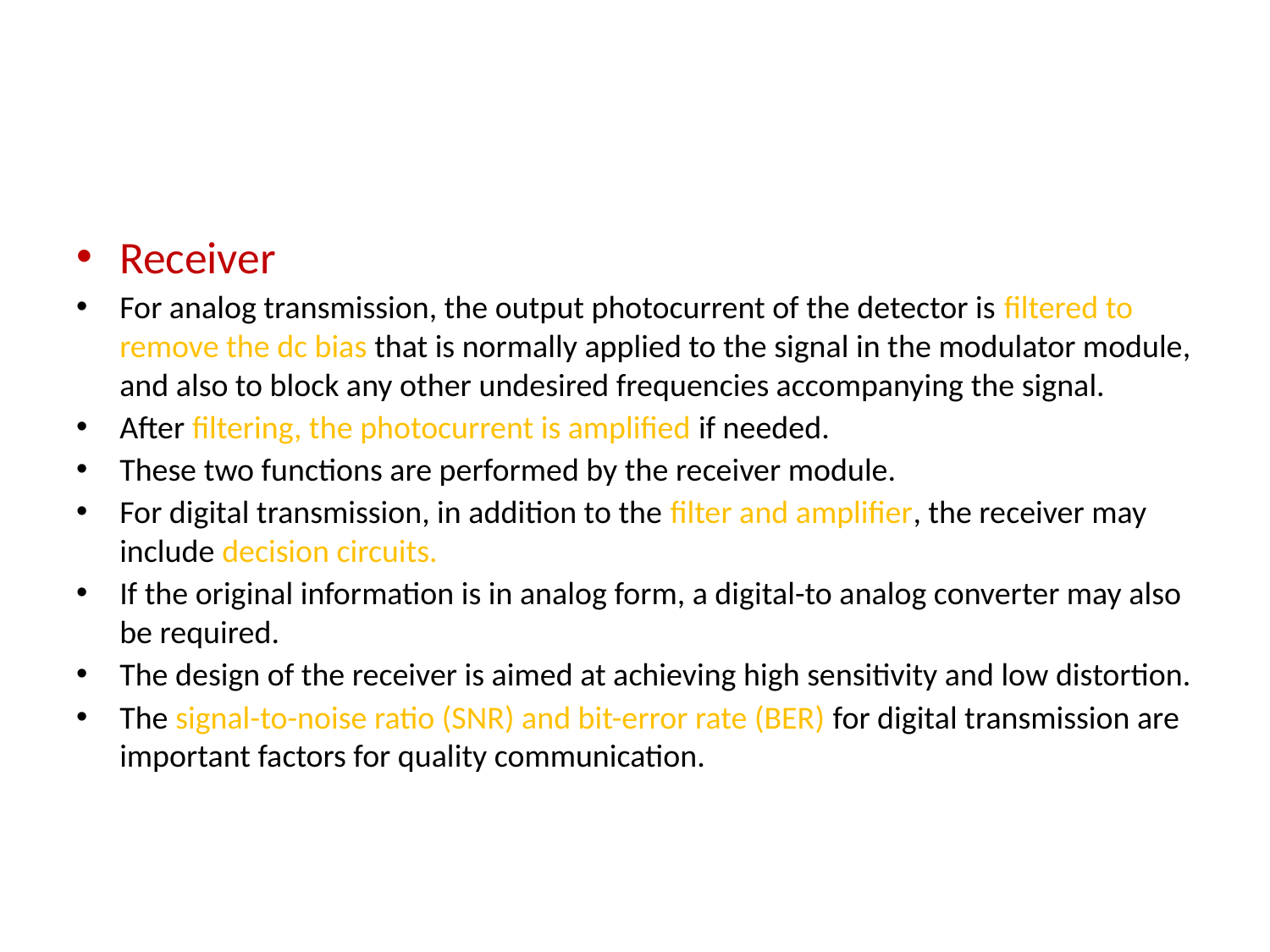

#
Receiver
For analog transmission, the output photocurrent of the detector is filtered to remove the dc bias that is normally applied to the signal in the modulator module, and also to block any other undesired frequencies accompanying the signal.
After filtering, the photocurrent is amplified if needed.
These two functions are performed by the receiver module.
For digital transmission, in addition to the filter and amplifier, the receiver may include decision circuits.
If the original information is in analog form, a digital-to analog converter may also be required.
The design of the receiver is aimed at achieving high sensitivity and low distortion.
The signal-to-noise ratio (SNR) and bit-error rate (BER) for digital transmission are important factors for quality communication.